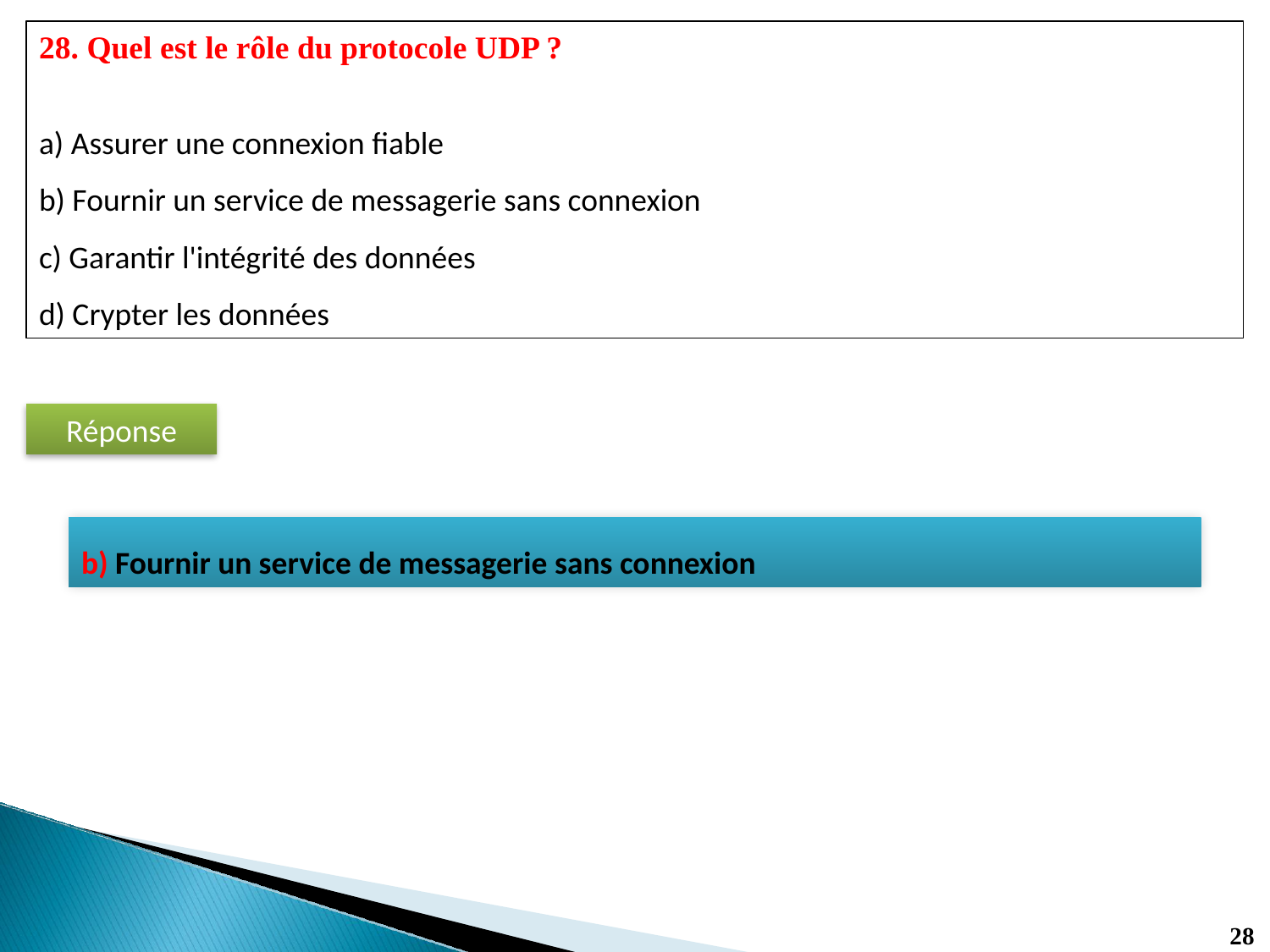

28. Quel est le rôle du protocole UDP ?

a) Assurer une connexion fiable
b) Fournir un service de messagerie sans connexion
c) Garantir l'intégrité des données
d) Crypter les données
Réponse
b) Fournir un service de messagerie sans connexion
28